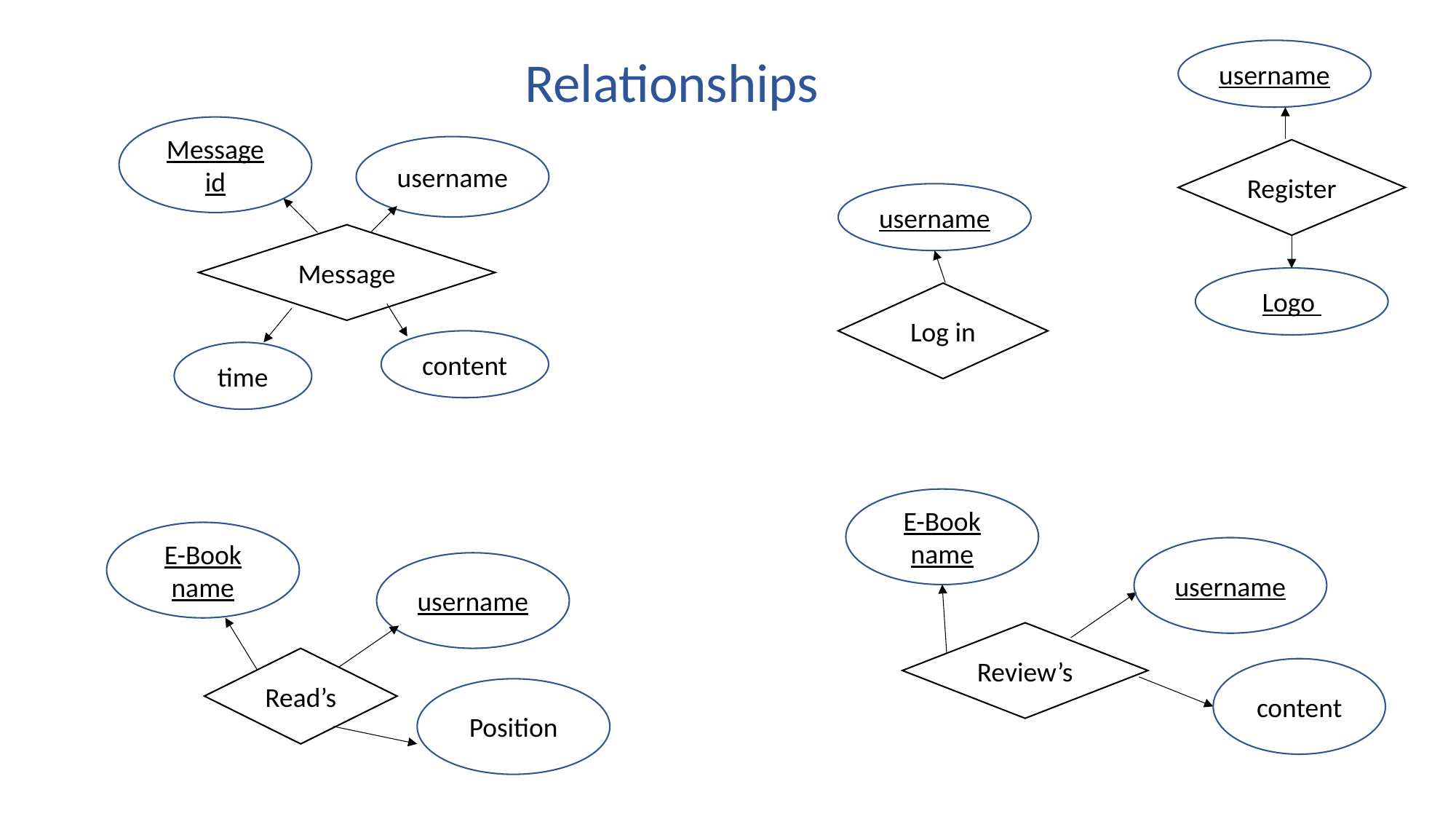

username
Relationships
Message id
username
Register
username
Message
Logo
Log in
content
time
E-Book name
E-Book name
username
username
Review’s
Read’s
content
Position